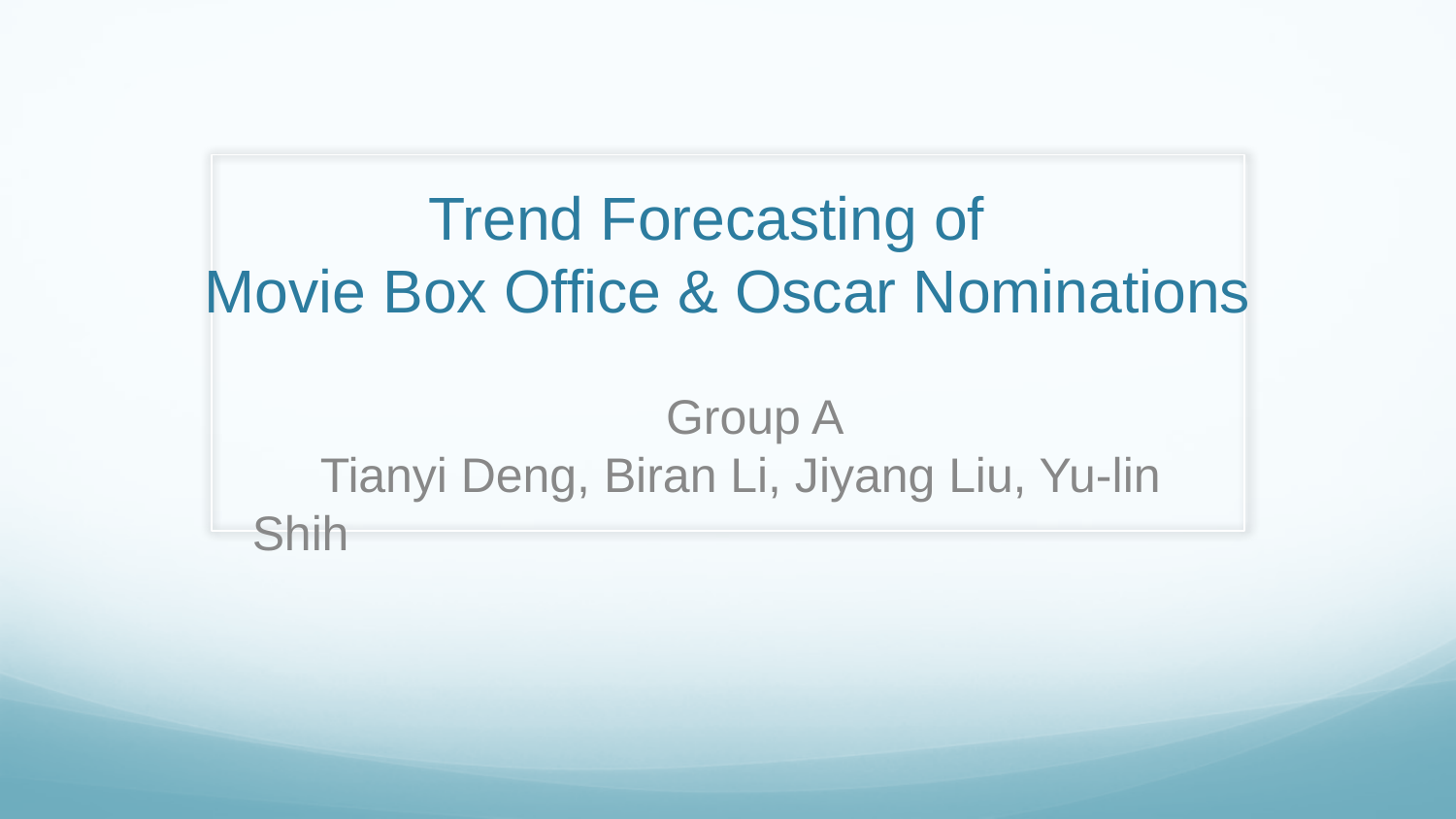

# Trend Forecasting of
Movie Box Office & Oscar Nominations
Group A
     Tianyi Deng, Biran Li, Jiyang Liu, Yu-lin Shih